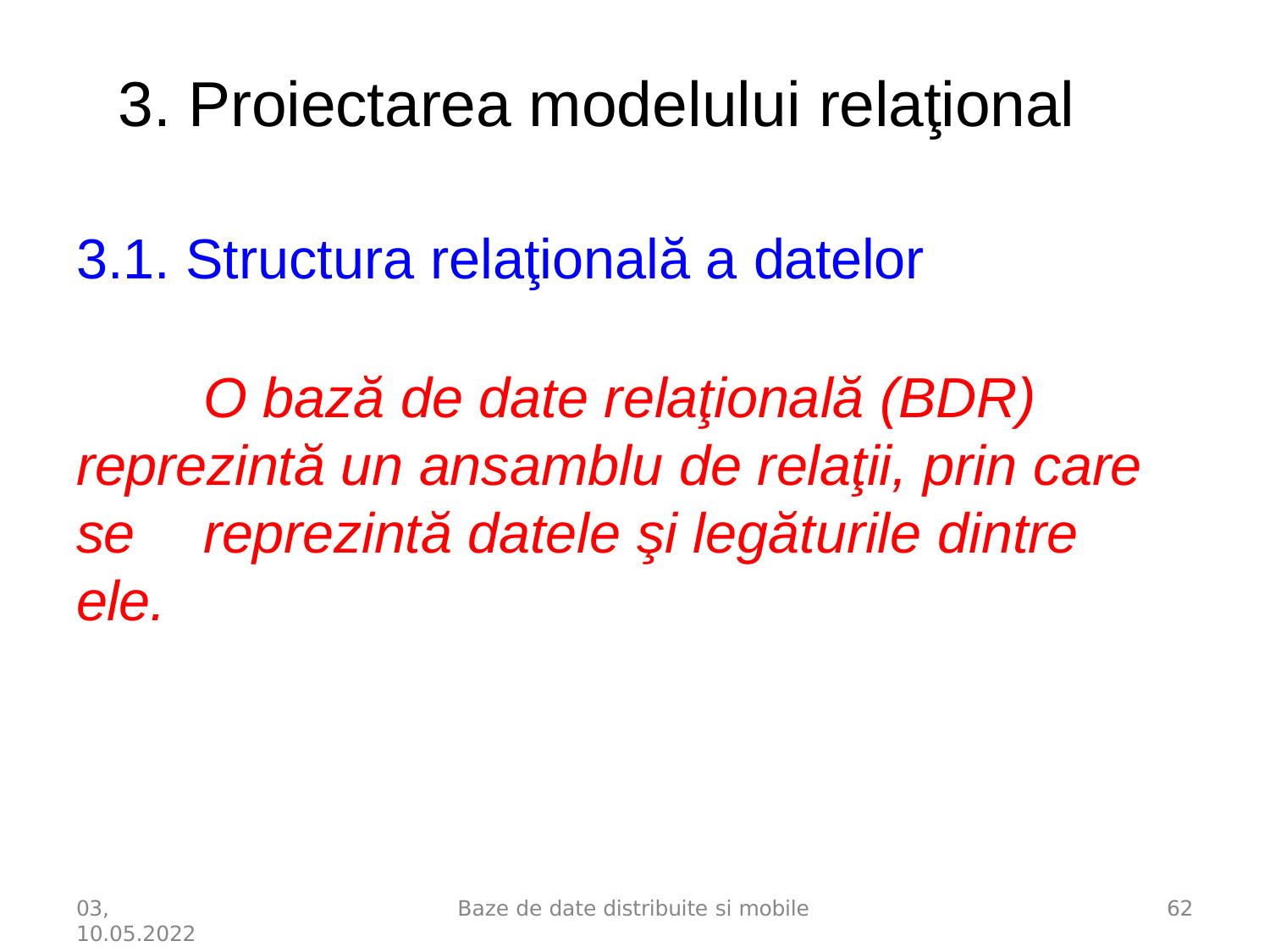

# 3. Proiectarea modelului relaţional
3.1. Structura relaţională a datelor

O bază de date relaţională (BDR) reprezintă un ansamblu de relaţii, prin care se	reprezintă datele şi legăturile dintre ele.
03,
10.05.2022
Baze de date distribuite si mobile
62